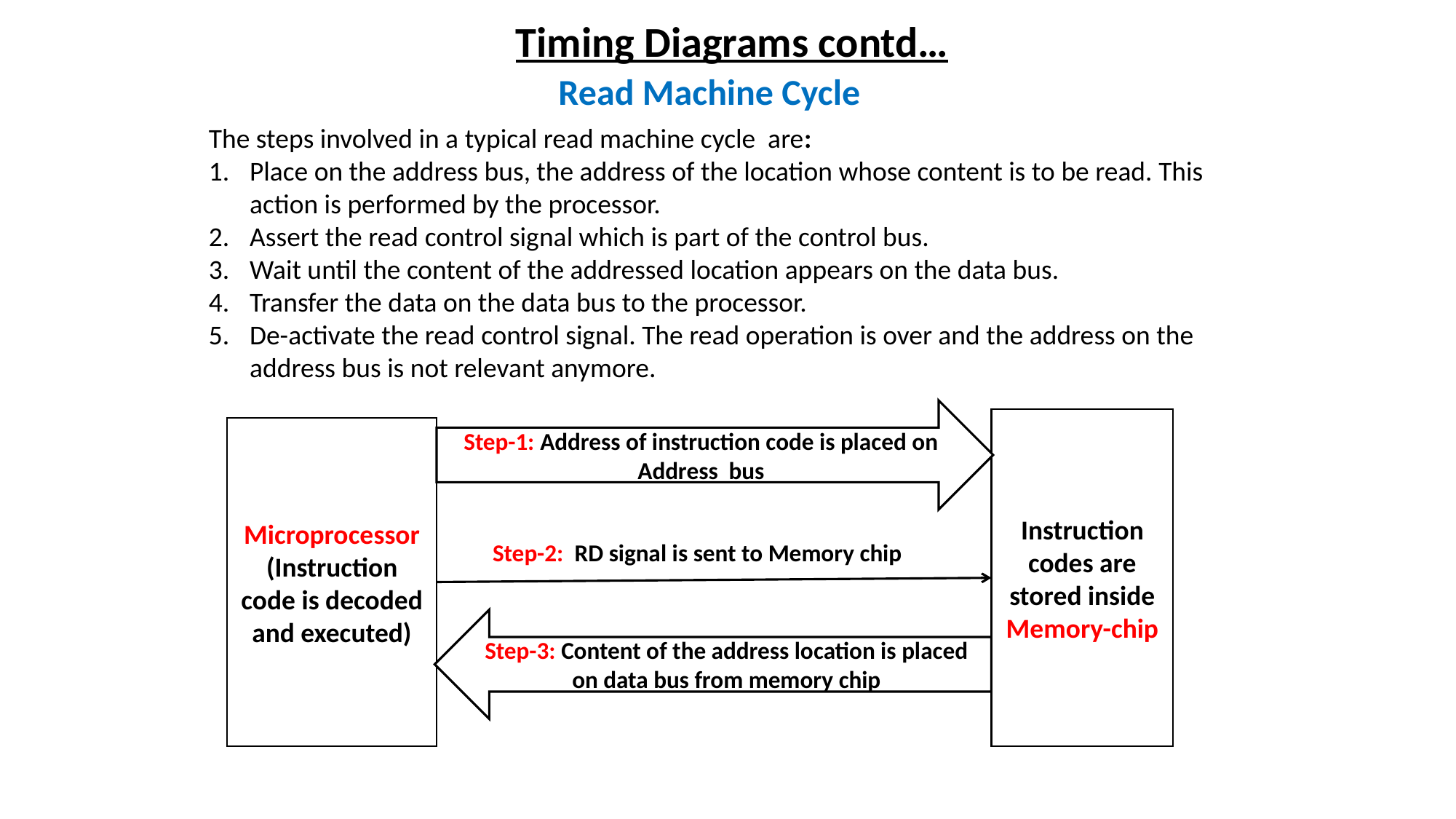

Timing Diagrams contd…
Read Machine Cycle
The steps involved in a typical read machine cycle  are:
Place on the address bus, the address of the location whose content is to be read. This action is performed by the processor.
Assert the read control signal which is part of the control bus.
Wait until the content of the addressed location appears on the data bus.
Transfer the data on the data bus to the processor.
De-activate the read control signal. The read operation is over and the address on the address bus is not relevant anymore.
Step-1: Address of instruction code is placed on Address  bus
Instruction codes are stored inside Memory-chip
Microprocessor
(Instruction code is decoded and executed)
Step-2:  RD signal is sent to Memory chip
Step-3: Content of the address location is placed on data bus from memory chip